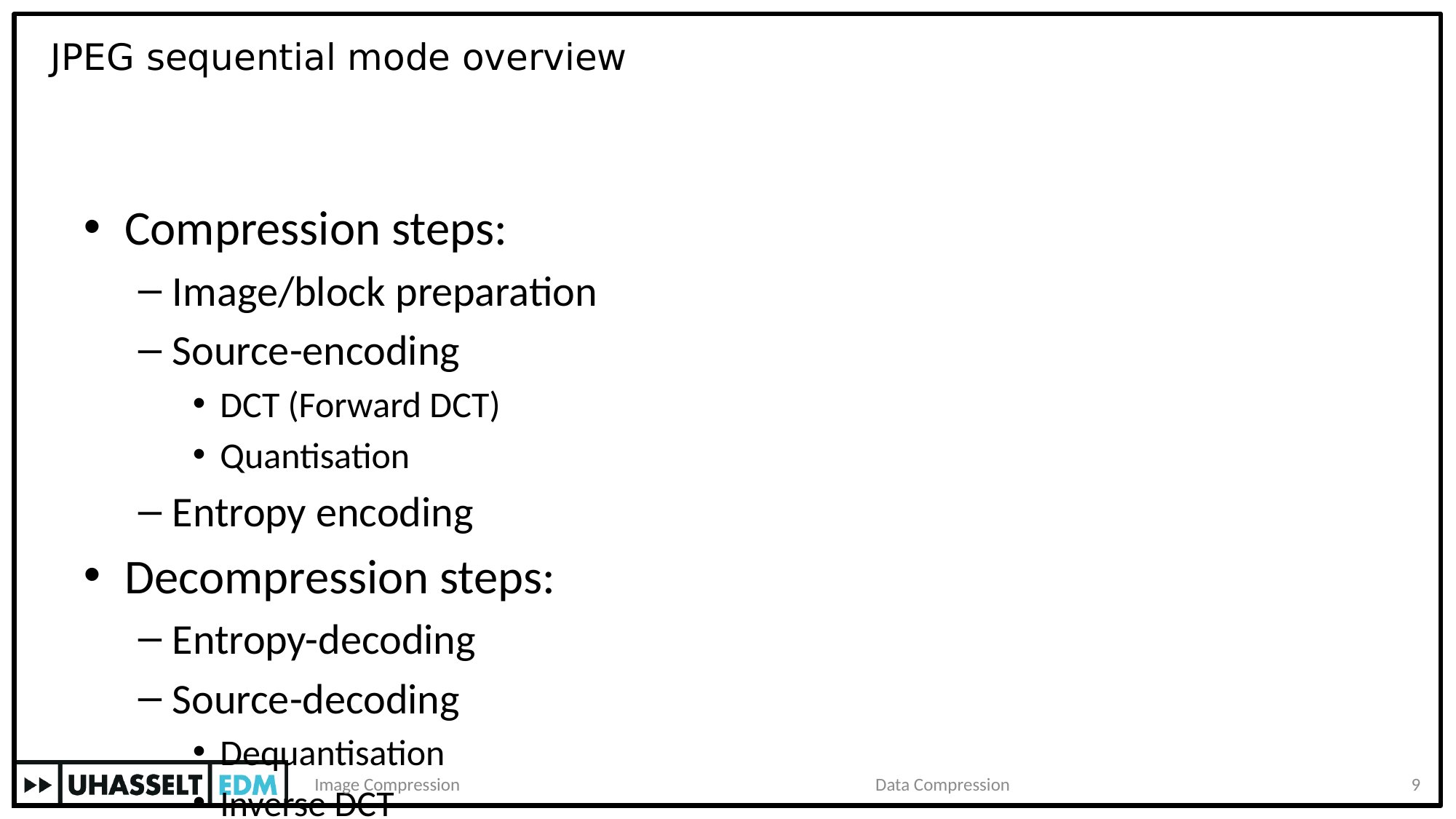

# JPEG sequential mode overview
Compression steps:
Image/block preparation
Source-encoding
DCT (Forward DCT)
Quantisation
Entropy encoding
Decompression steps:
Entropy-decoding
Source-decoding
Dequantisation
Inverse DCT
Recombination into image
Image Compression
Data Compression
9